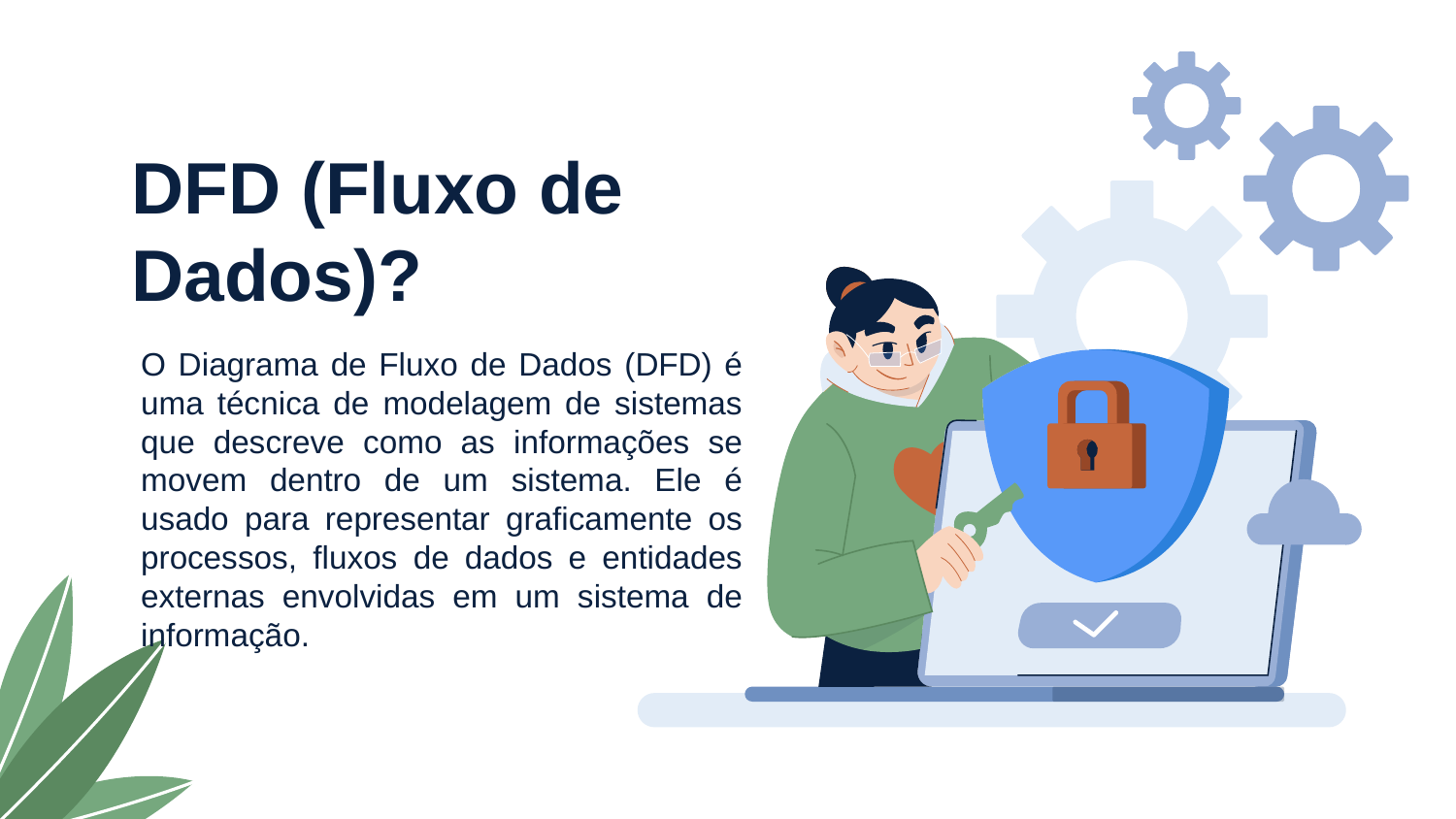

# DFD (Fluxo de Dados)?
	O Diagrama de Fluxo de Dados (DFD) é uma técnica de modelagem de sistemas que descreve como as informações se movem dentro de um sistema. Ele é usado para representar graficamente os processos, fluxos de dados e entidades externas envolvidas em um sistema de informação.